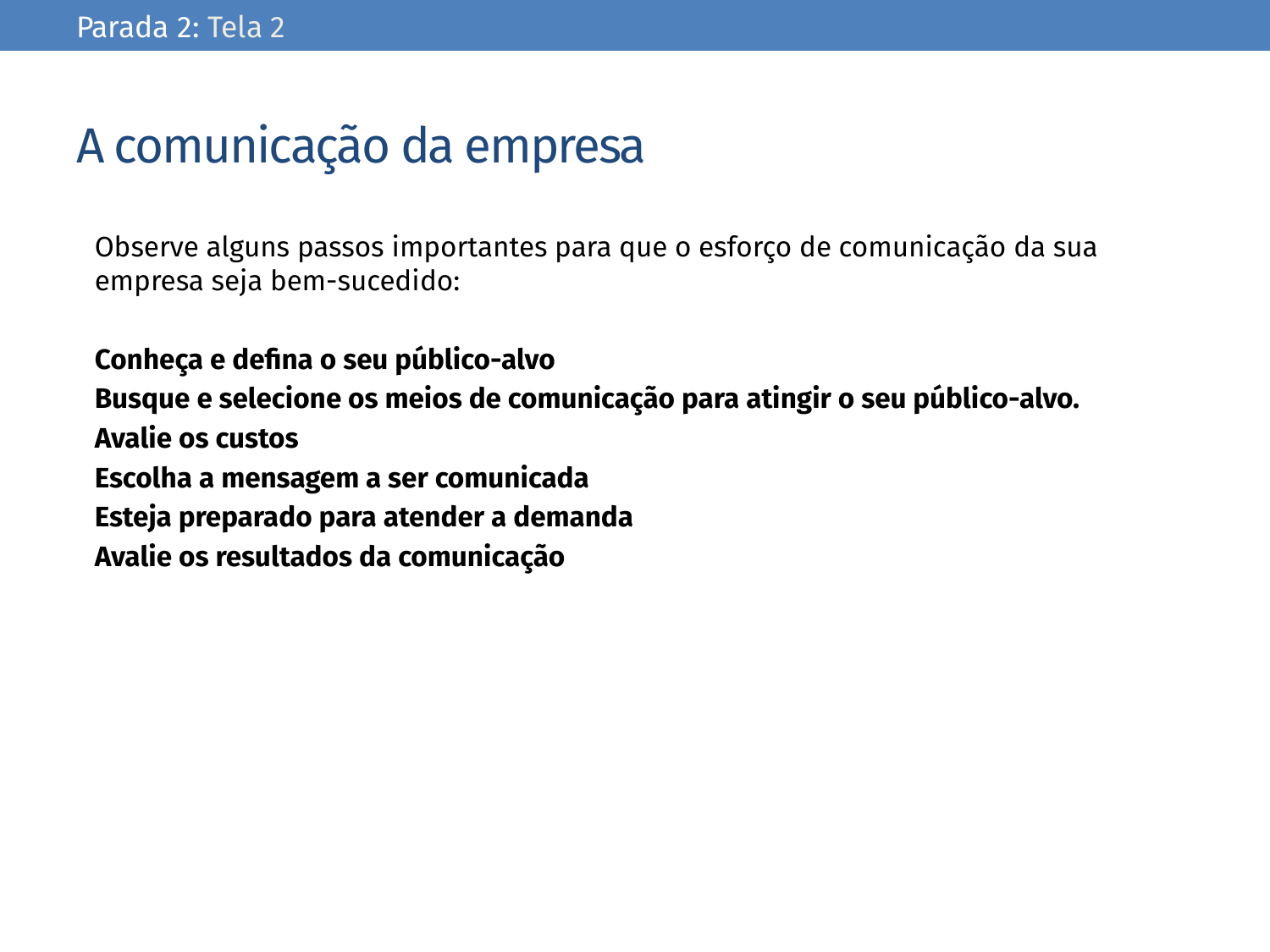

Parada 2: Tela 2
# A comunicação da empresa
Observe alguns passos importantes para que o esforço de comunicação da sua empresa seja bem-sucedido:

Conheça e defina o seu público-alvo
Busque e selecione os meios de comunicação para atingir o seu público-alvo.
Avalie os custos
Escolha a mensagem a ser comunicada
Esteja preparado para atender a demanda
Avalie os resultados da comunicação